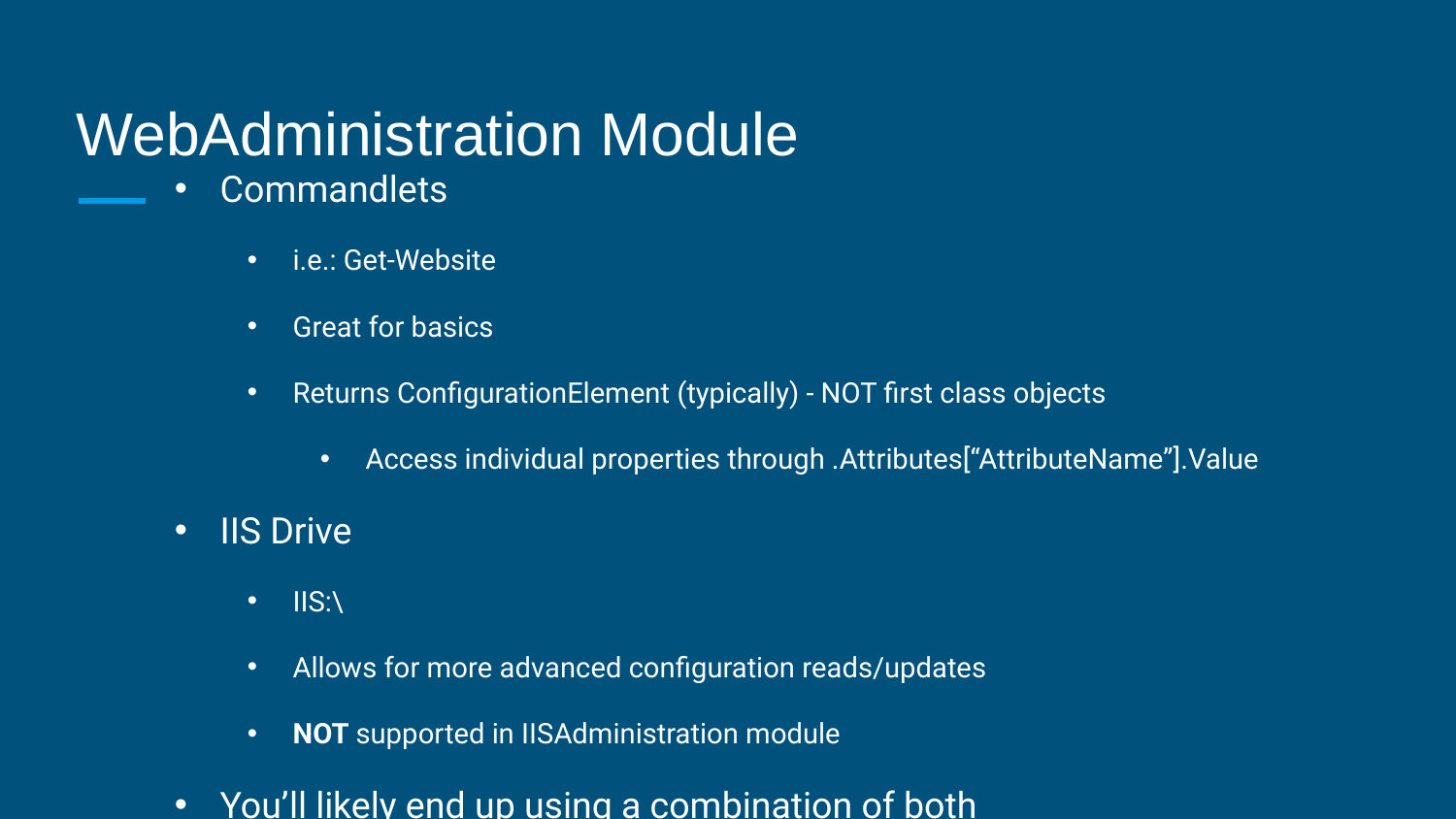

# WebAdministration Module
Commandlets
i.e.: Get-Website
Great for basics
Returns ConfigurationElement (typically) - NOT first class objects
Access individual properties through .Attributes[“AttributeName”].Value
IIS Drive
IIS:\
Allows for more advanced configuration reads/updates
NOT supported in IISAdministration module
You’ll likely end up using a combination of both